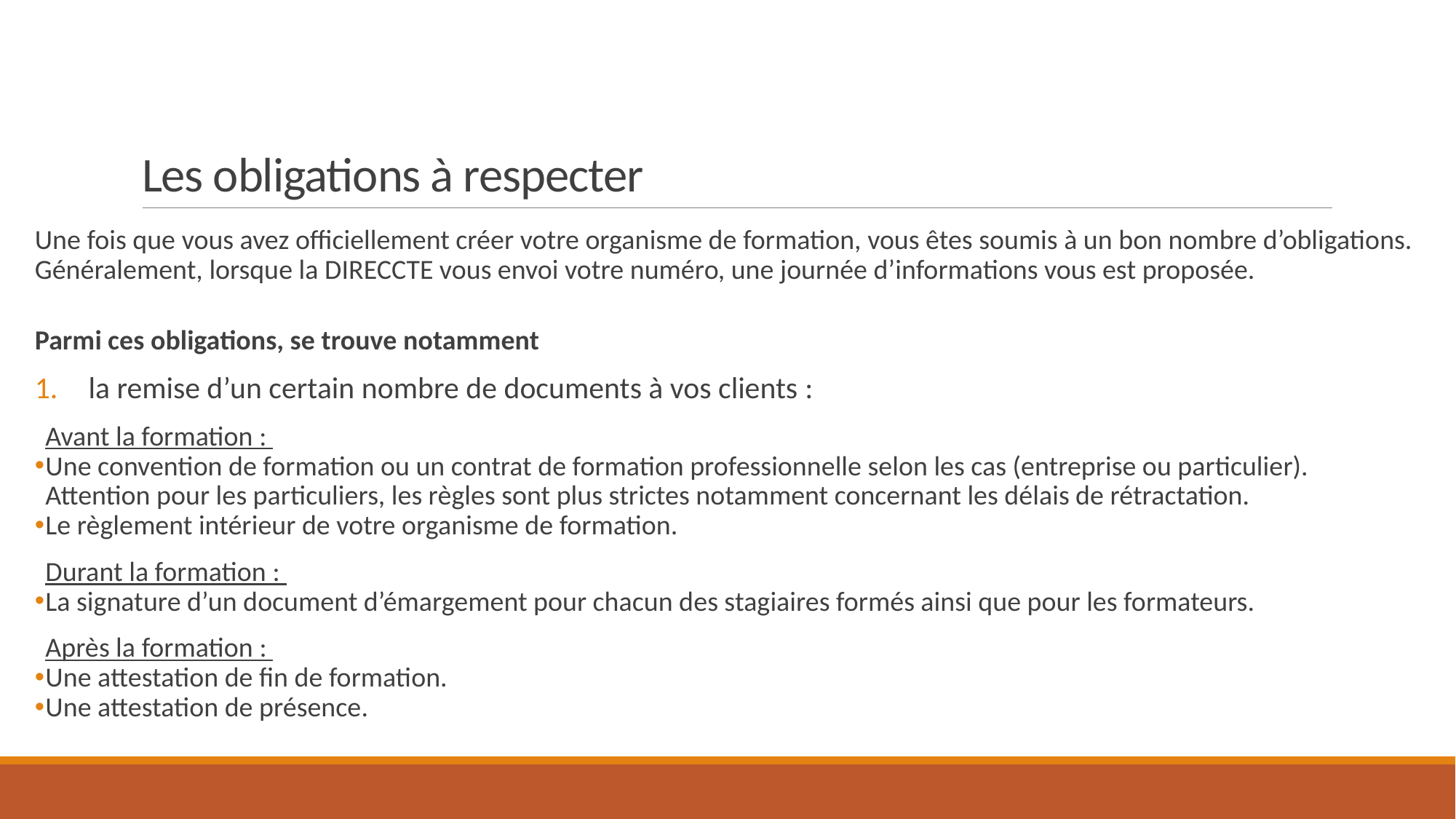

# Les obligations à respecter
Une fois que vous avez officiellement créer votre organisme de formation, vous êtes soumis à un bon nombre d’obligations.
Généralement, lorsque la DIRECCTE vous envoi votre numéro, une journée d’informations vous est proposée.

Parmi ces obligations, se trouve notamment
la remise d’un certain nombre de documents à vos clients :
Avant la formation :
Une convention de formation ou un contrat de formation professionnelle selon les cas (entreprise ou particulier). Attention pour les particuliers, les règles sont plus strictes notamment concernant les délais de rétractation.
Le règlement intérieur de votre organisme de formation.
Durant la formation :
La signature d’un document d’émargement pour chacun des stagiaires formés ainsi que pour les formateurs.
Après la formation :
Une attestation de fin de formation.
Une attestation de présence.